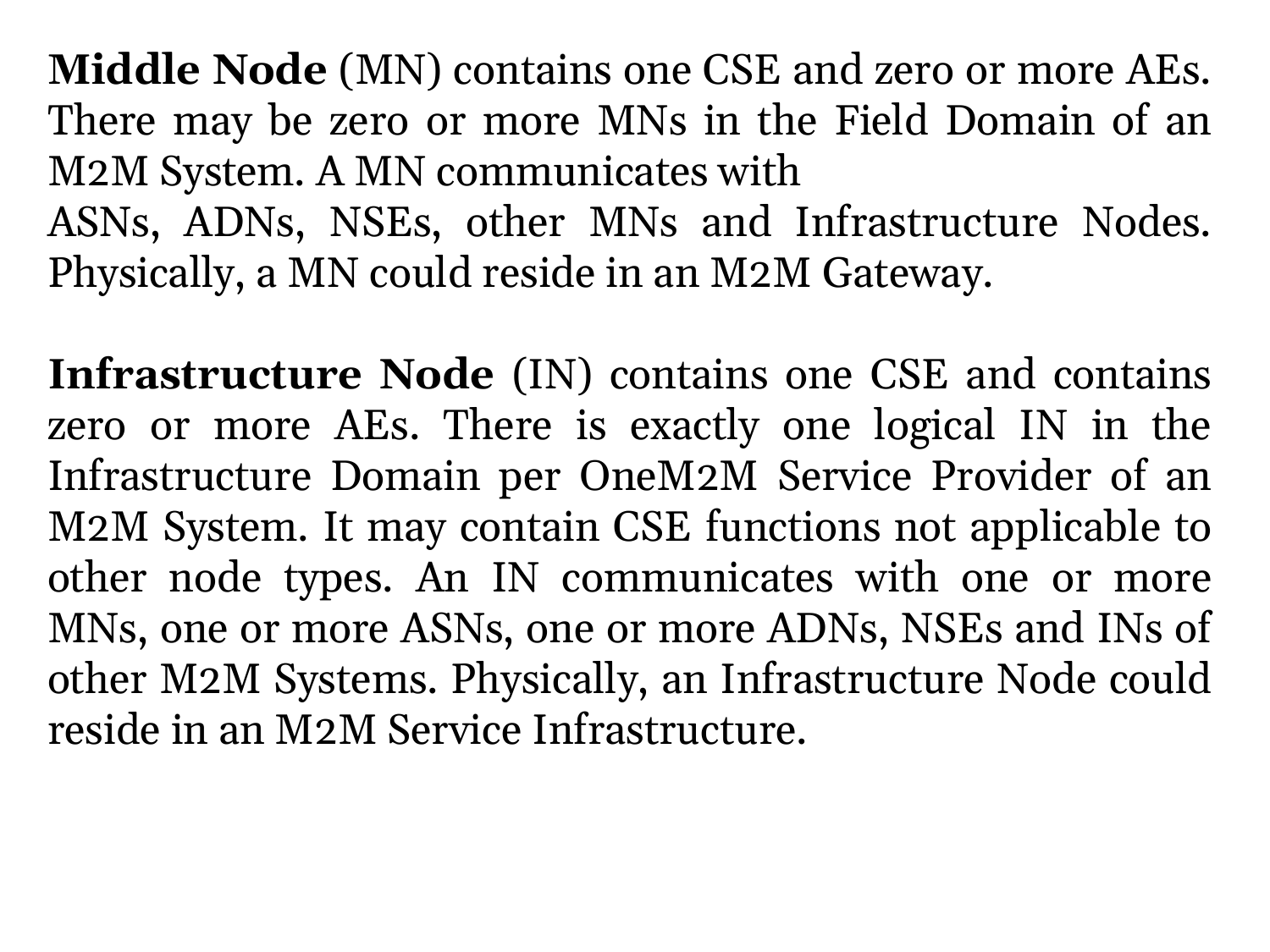

Middle Node (MN) contains one CSE and zero or more AEs. There may be zero or more MNs in the Field Domain of an M2M System. A MN communicates with
ASNs, ADNs, NSEs, other MNs and Infrastructure Nodes. Physically, a MN could reside in an M2M Gateway.

Infrastructure Node (IN) contains one CSE and contains zero or more AEs. There is exactly one logical IN in the Infrastructure Domain per OneM2M Service Provider of an M2M System. It may contain CSE functions not applicable to other node types. An IN communicates with one or more MNs, one or more ASNs, one or more ADNs, NSEs and INs of other M2M Systems. Physically, an Infrastructure Node could reside in an M2M Service Infrastructure.